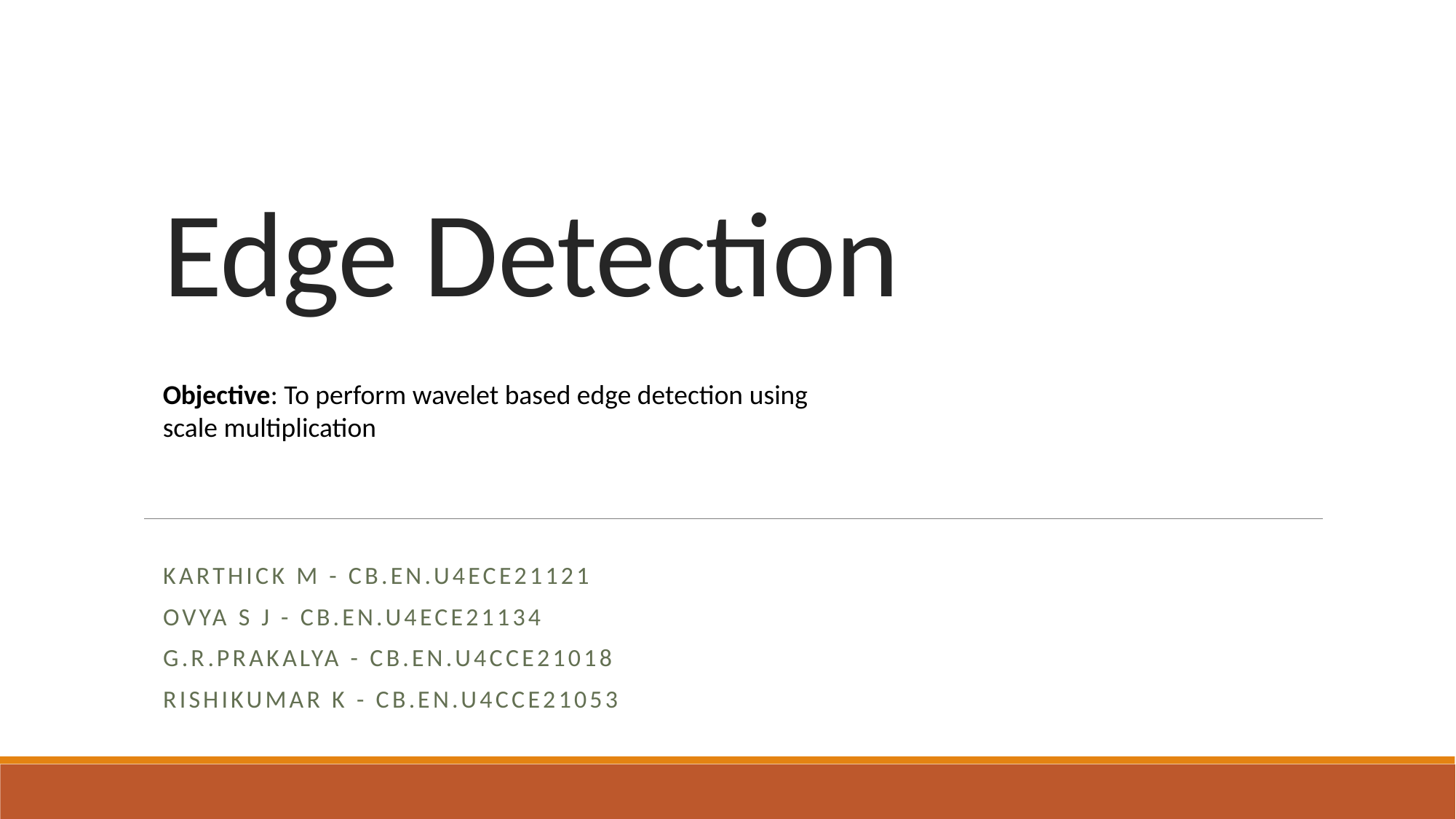

# Edge Detection
Objective: To perform wavelet based edge detection using scale multiplication

Karthick M - cb.en.u4ece21121
Ovya S J - cb.en.u4ece21134
G.R.Prakalya - cb.en.u4cce21018
Rishikumar K - cb.en.u4cce21053